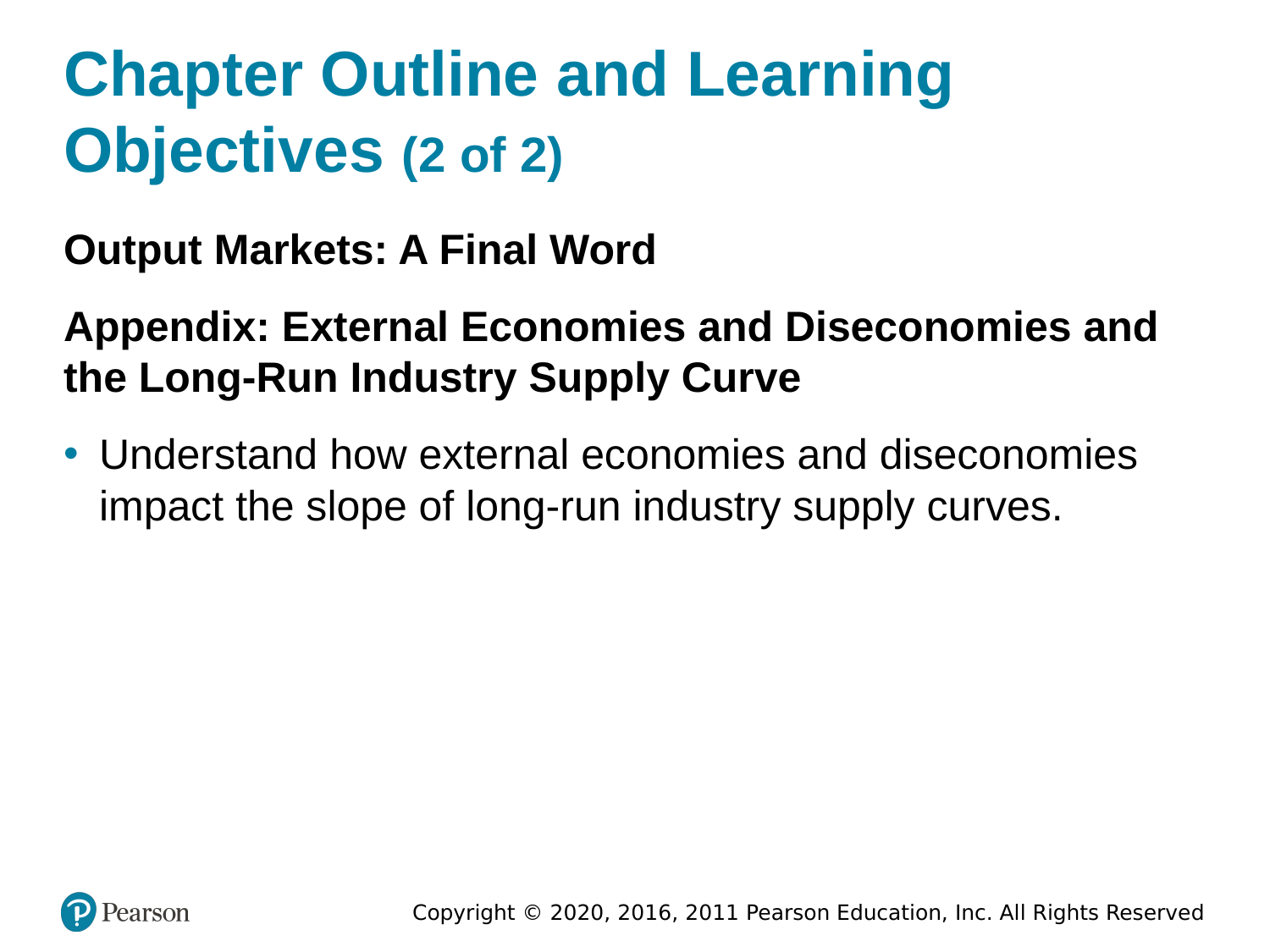

# Chapter Outline and Learning Objectives (2 of 2)
Output Markets: A Final Word
Appendix: External Economies and Diseconomies and the Long-Run Industry Supply Curve
Understand how external economies and diseconomies impact the slope of long-run industry supply curves.